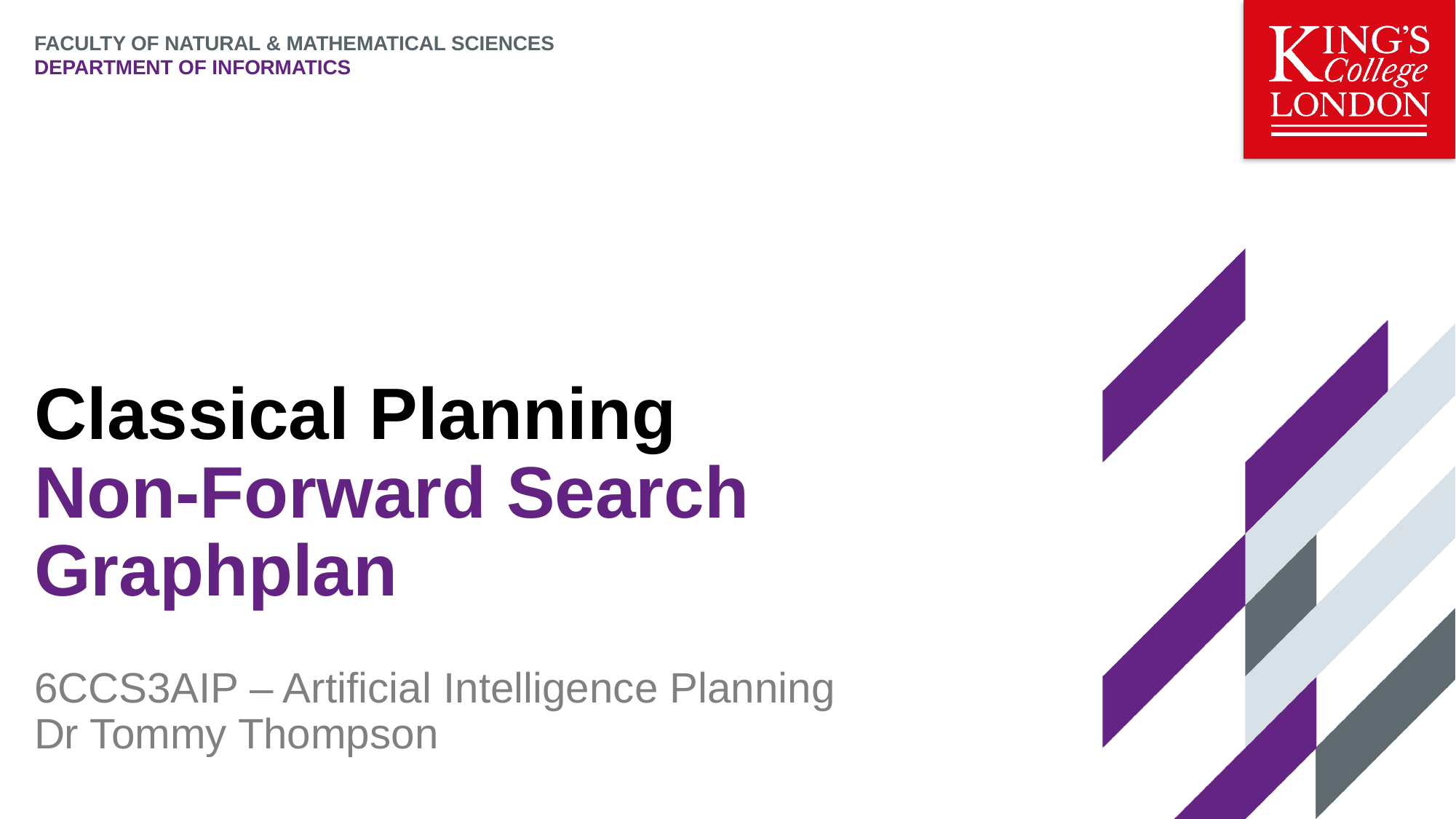

Classical Planning
Non-Forward Search
Graphplan
6CCS3AIP – Artificial Intelligence Planning
Dr Tommy Thompson